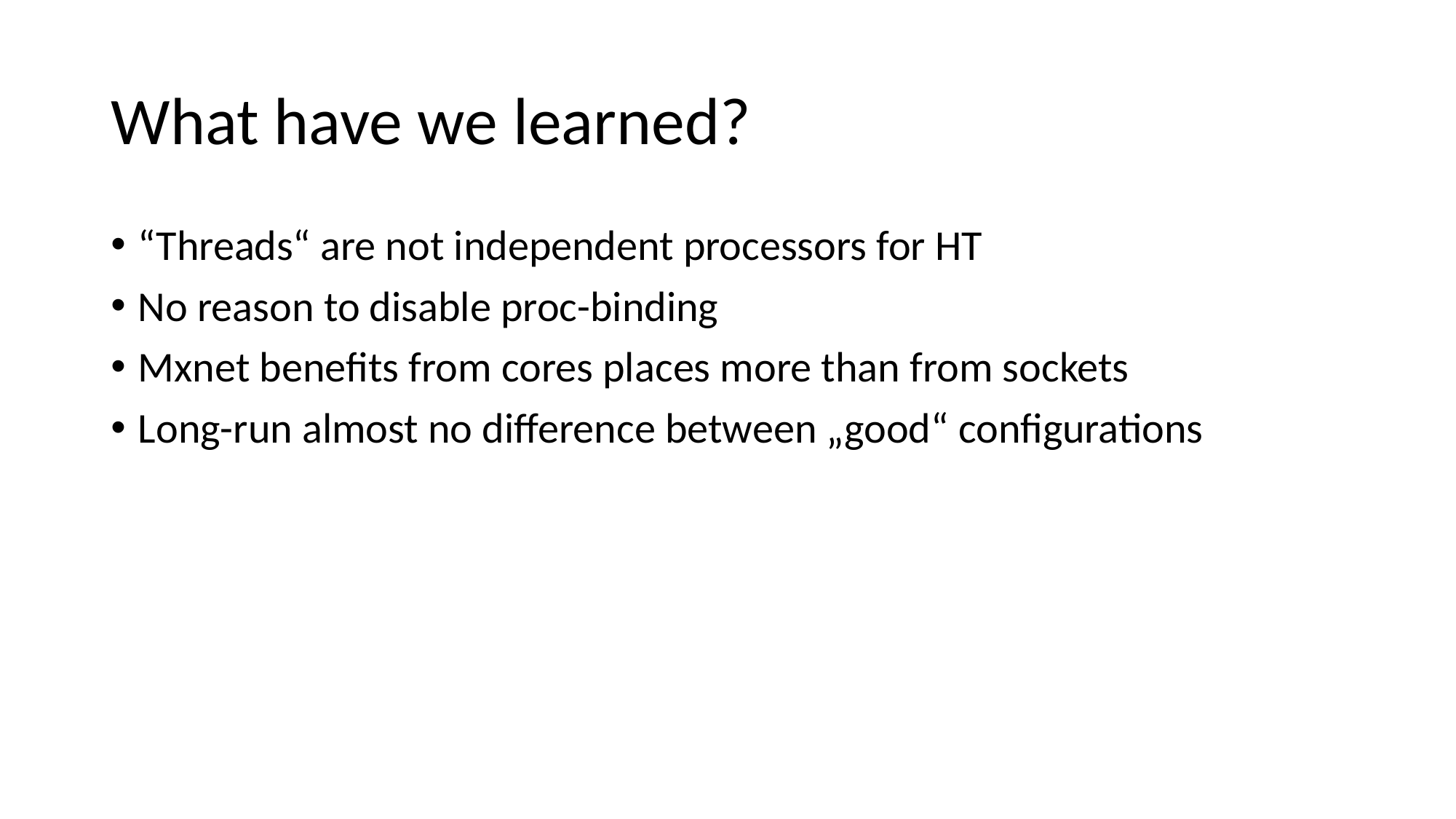

# What have we learned?
“Threads“ are not independent processors for HT
No reason to disable proc-binding
Mxnet benefits from cores places more than from sockets
Long-run almost no difference between „good“ configurations